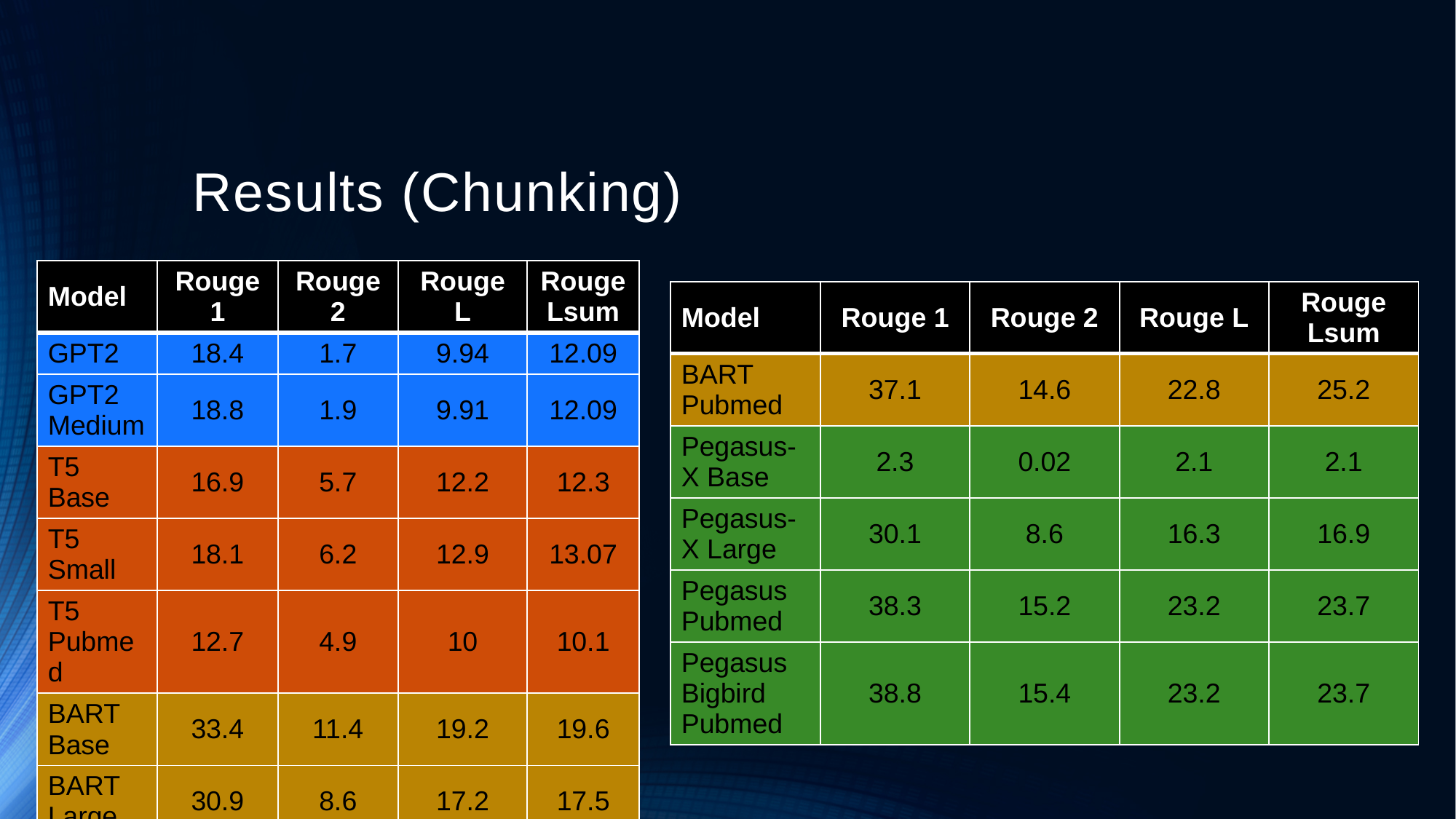

# Results (Chunking)
| Model | Rouge 1 | Rouge 2 | Rouge L | Rouge Lsum |
| --- | --- | --- | --- | --- |
| GPT2 | 18.4 | 1.7 | 9.94 | 12.09 |
| GPT2 Medium | 18.8 | 1.9 | 9.91 | 12.09 |
| T5 Base | 16.9 | 5.7 | 12.2 | 12.3 |
| T5 Small | 18.1 | 6.2 | 12.9 | 13.07 |
| T5 Pubmed | 12.7 | 4.9 | 10 | 10.1 |
| BART Base | 33.4 | 11.4 | 19.2 | 19.6 |
| BART Large | 30.9 | 8.6 | 17.2 | 17.5 |
| Model | Rouge 1 | Rouge 2 | Rouge L | Rouge Lsum |
| --- | --- | --- | --- | --- |
| BART Pubmed | 37.1 | 14.6 | 22.8 | 25.2 |
| Pegasus-X Base | 2.3 | 0.02 | 2.1 | 2.1 |
| Pegasus-X Large | 30.1 | 8.6 | 16.3 | 16.9 |
| Pegasus Pubmed | 38.3 | 15.2 | 23.2 | 23.7 |
| Pegasus Bigbird Pubmed | 38.8 | 15.4 | 23.2 | 23.7 |